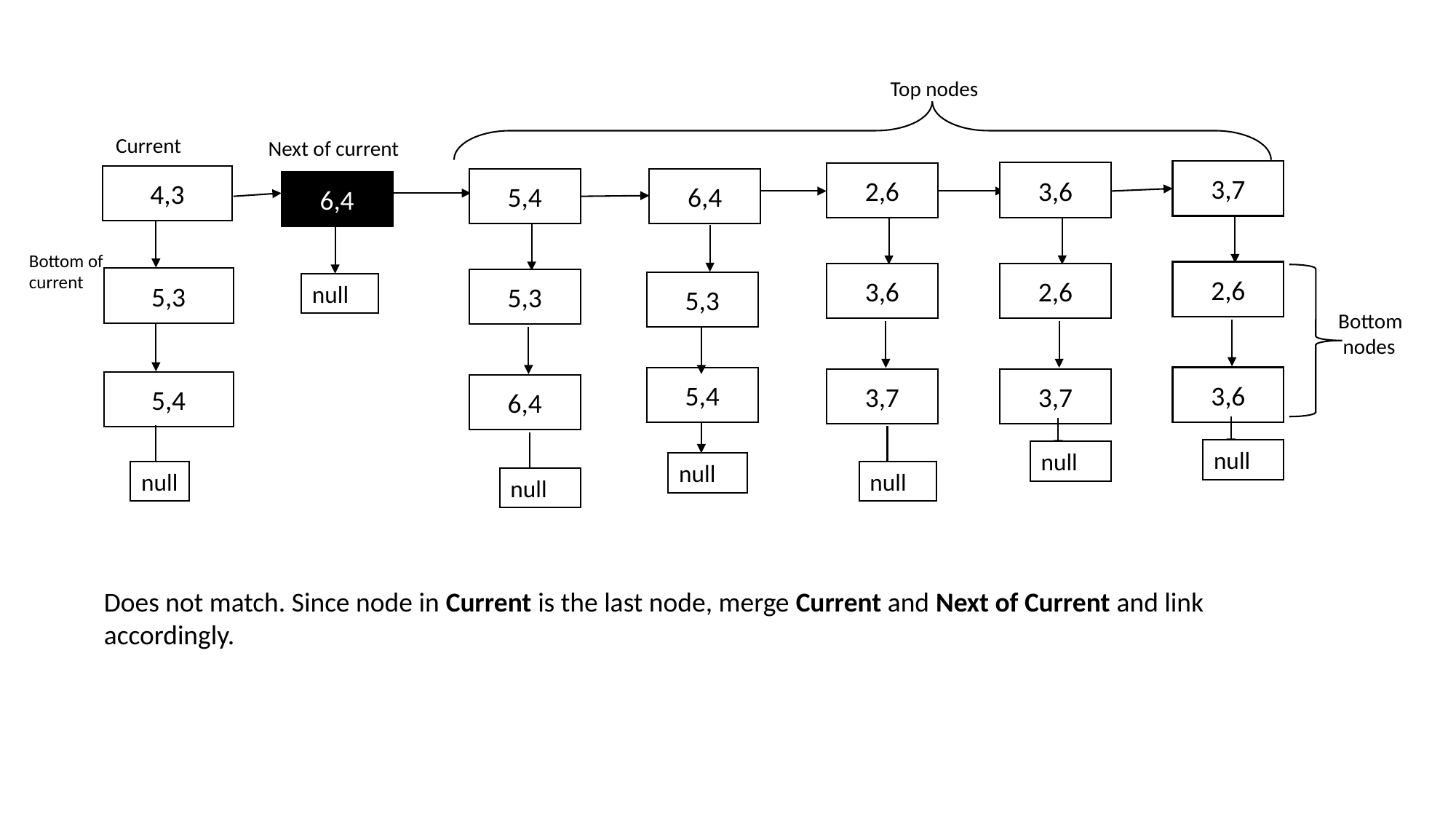

Top nodes
Current
Next of current
3,7
3,6
2,6
4,3
5,4
6,4
6,4
Bottom of  current
2,6
2,6
3,6

5,3
5,3
5,3
null
Bottom
 nodes
3,6
5,4
3,7
3,7
5,4
6,4
null
null
null
null
null
null
Does not match. Since node in Current is the last node, merge Current and Next of Current and link accordingly.